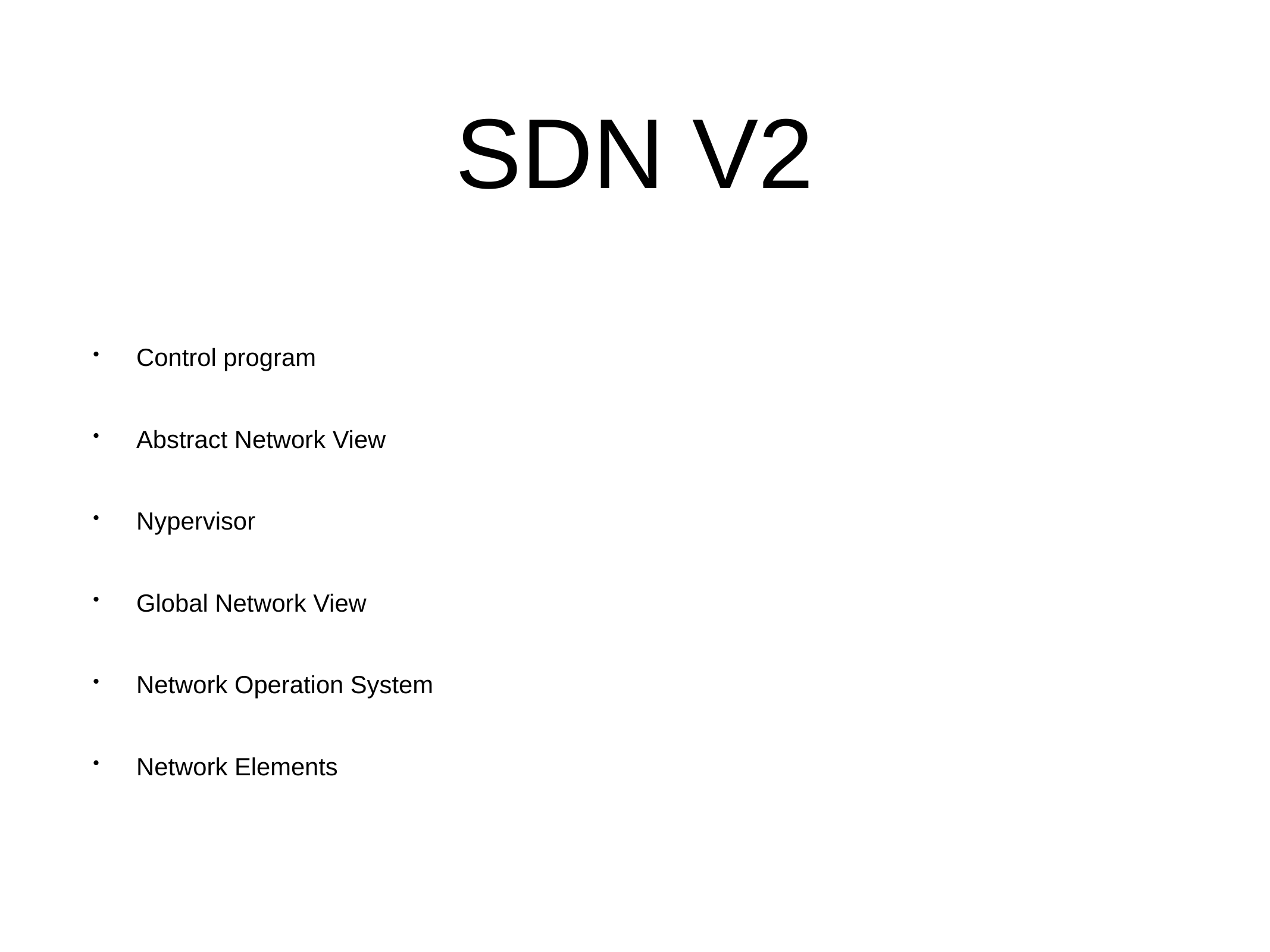

# SDN V2
Control program
Abstract Network View
Nypervisor
Global Network View
Network Operation System
Network Elements